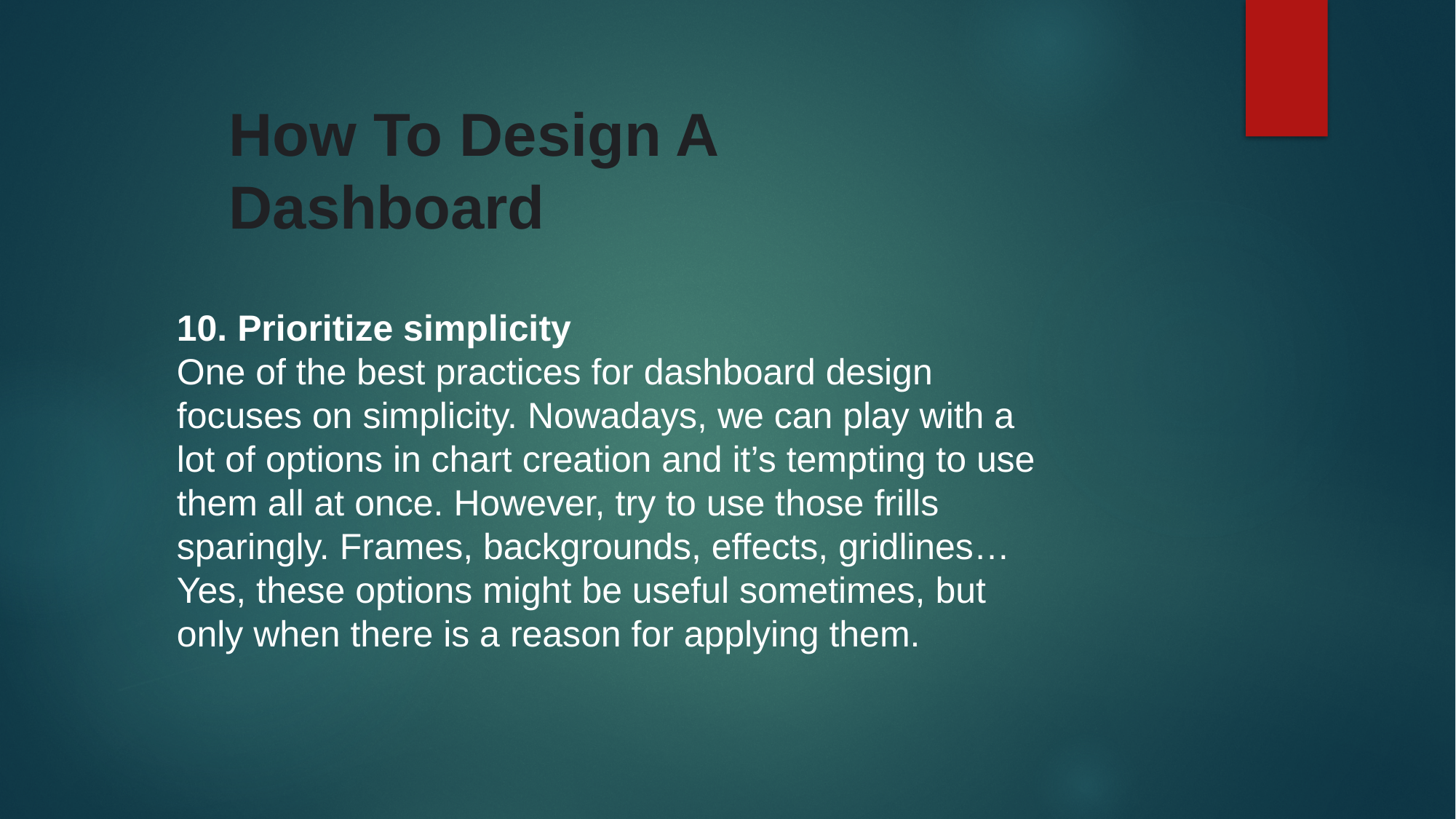

How To Design A Dashboard
10. Prioritize simplicity
One of the best practices for dashboard design focuses on simplicity. Nowadays, we can play with a lot of options in chart creation and it’s tempting to use them all at once. However, try to use those frills sparingly. Frames, backgrounds, effects, gridlines… Yes, these options might be useful sometimes, but only when there is a reason for applying them.